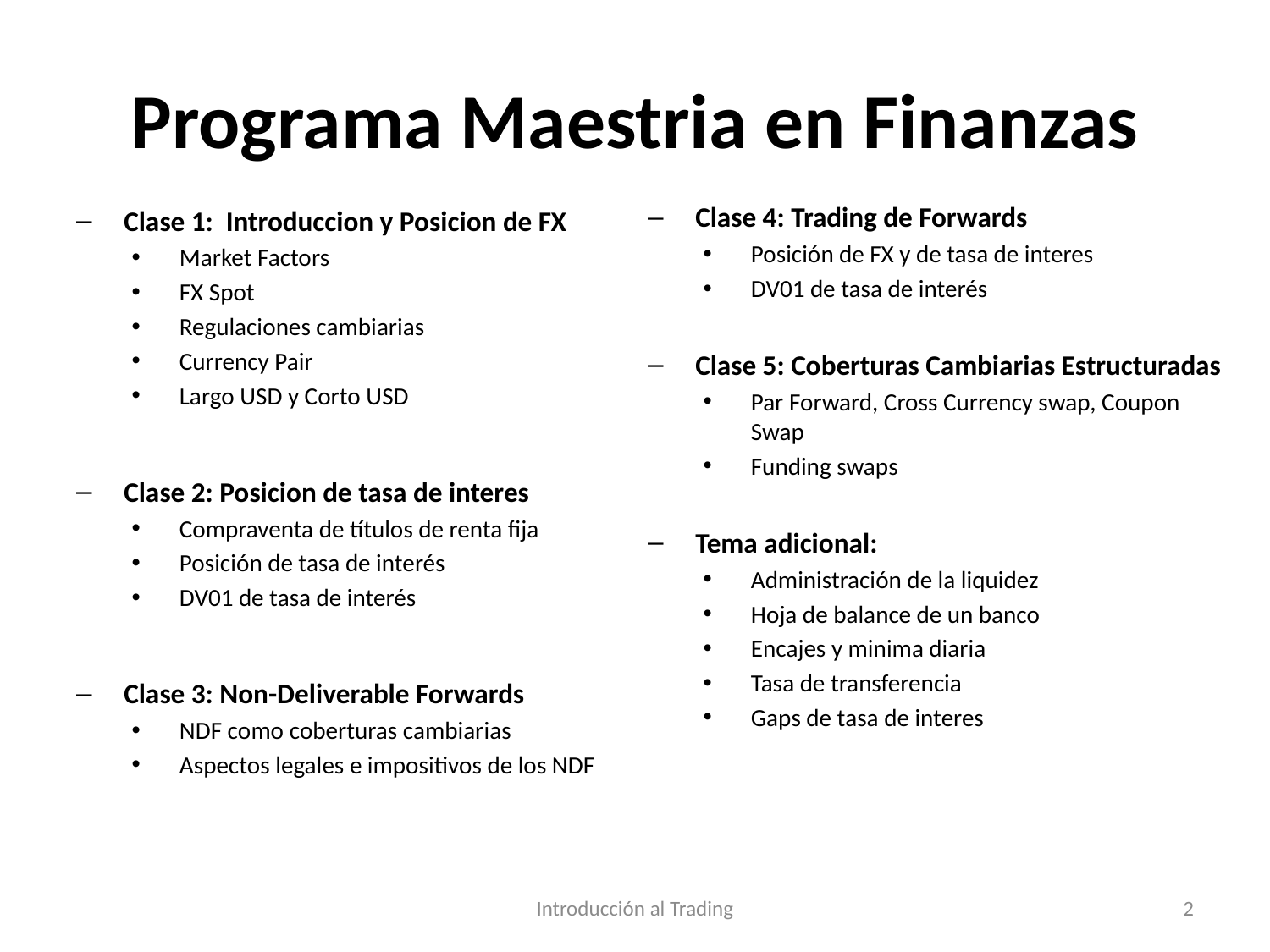

# Programa Maestria en Finanzas

Clase 4: Trading de Forwards
Posición de FX y de tasa de interes
DV01 de tasa de interés

Clase 5: Coberturas Cambiarias Estructuradas
Par Forward, Cross Currency swap, Coupon Swap
Funding swaps

Tema adicional:
Administración de la liquidez
Hoja de balance de un banco
Encajes y minima diaria
Tasa de transferencia
Gaps de tasa de interes
Clase 1:  Introduccion y Posicion de FX
Market Factors
FX Spot
Regulaciones cambiarias
Currency Pair
Largo USD y Corto USD

Clase 2: Posicion de tasa de interes
Compraventa de títulos de renta fija
Posición de tasa de interés
DV01 de tasa de interés

Clase 3: Non-Deliverable Forwards
NDF como coberturas cambiarias
Aspectos legales e impositivos de los NDF
Introducción al Trading
2